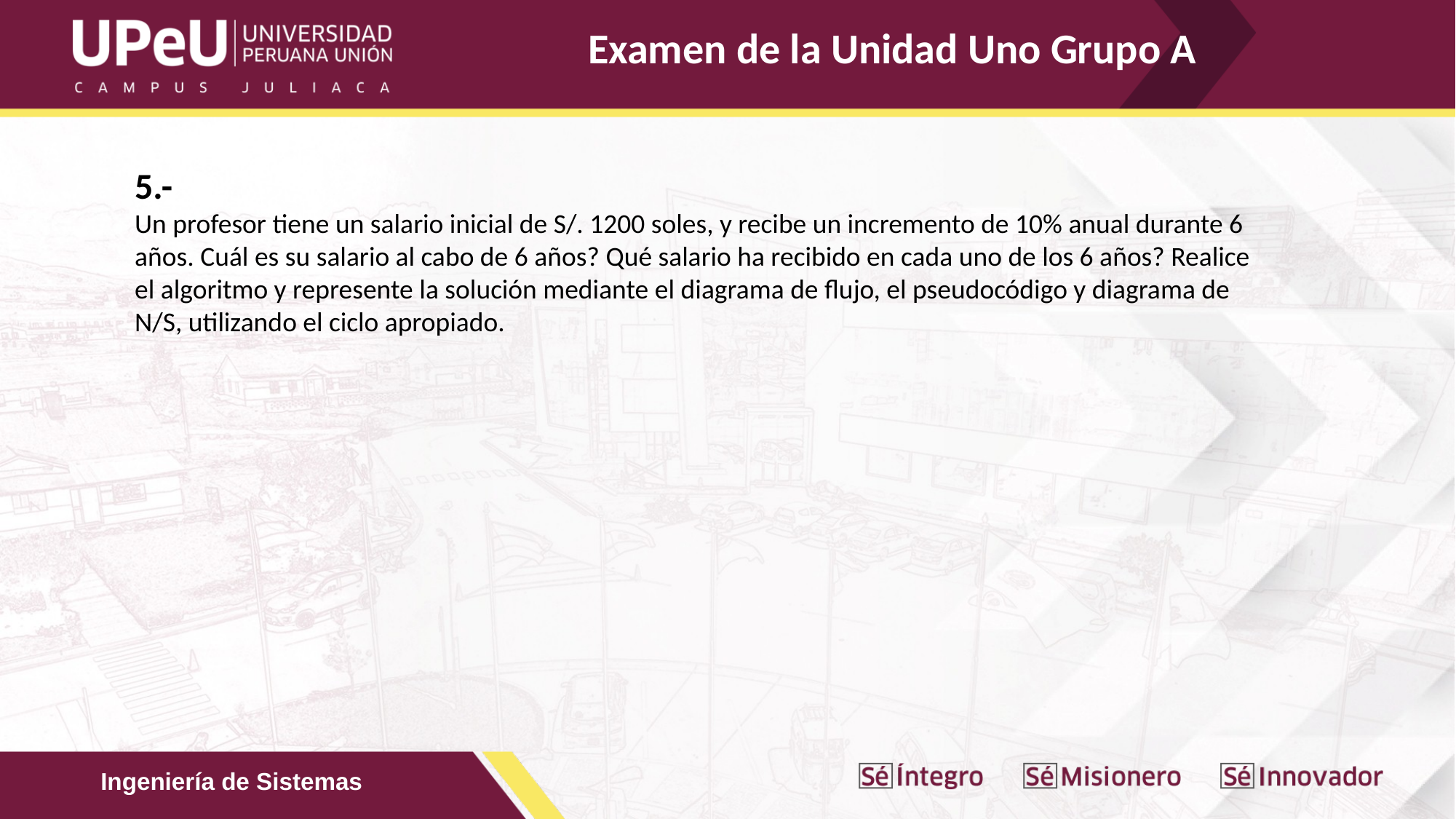

Examen de la Unidad Uno Grupo A
5.-
Un profesor tiene un salario inicial de S/. 1200 soles, y recibe un incremento de 10% anual durante 6 años. Cuál es su salario al cabo de 6 años? Qué salario ha recibido en cada uno de los 6 años? Realice el algoritmo y represente la solución mediante el diagrama de flujo, el pseudocódigo y diagrama de N/S, utilizando el ciclo apropiado.